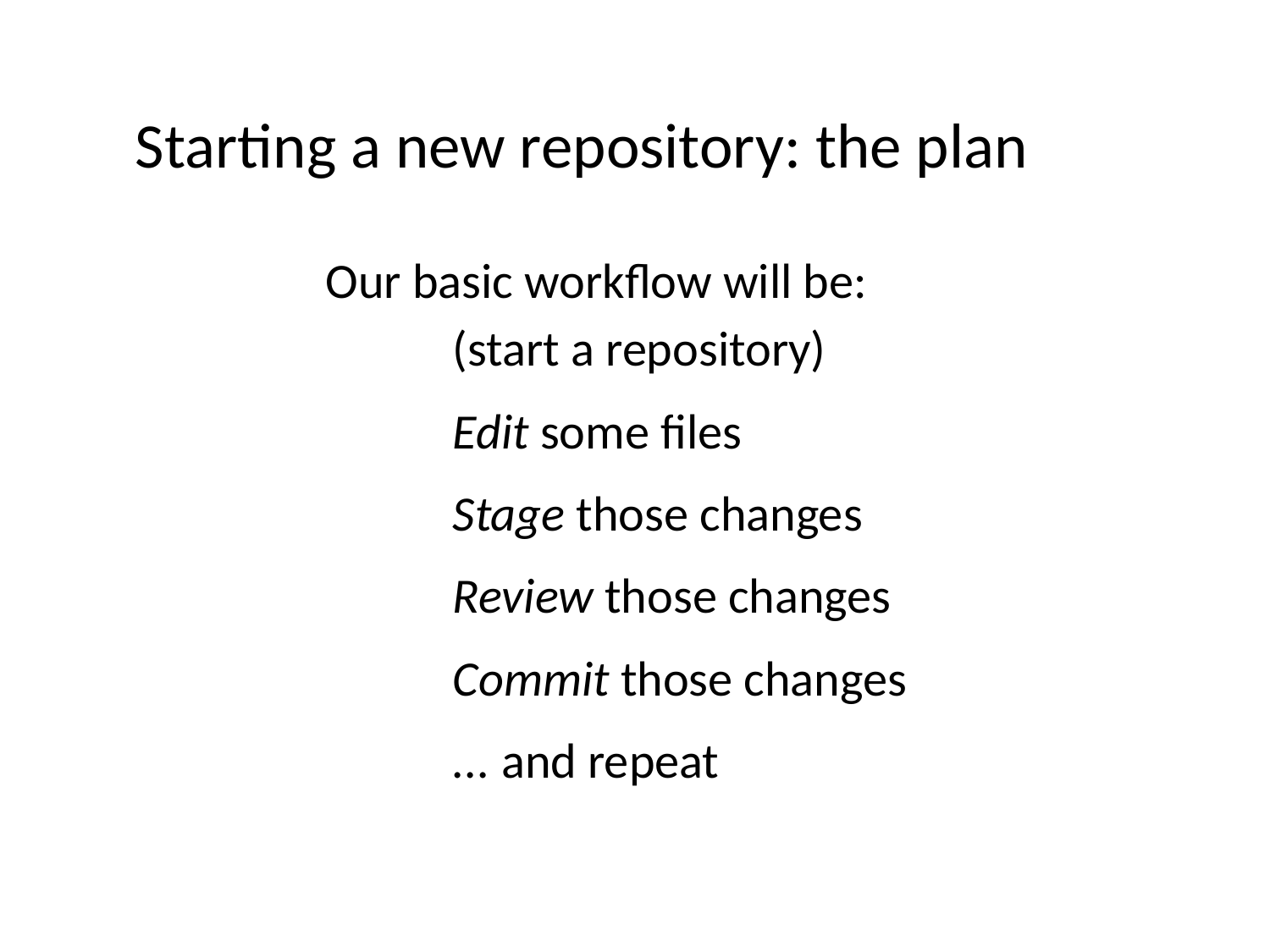

Starting a new repository: the plan
Our basic workflow will be:

	(start a repository)

	Edit some files

	Stage those changes

	Review those changes

	Commit those changes

	... and repeat